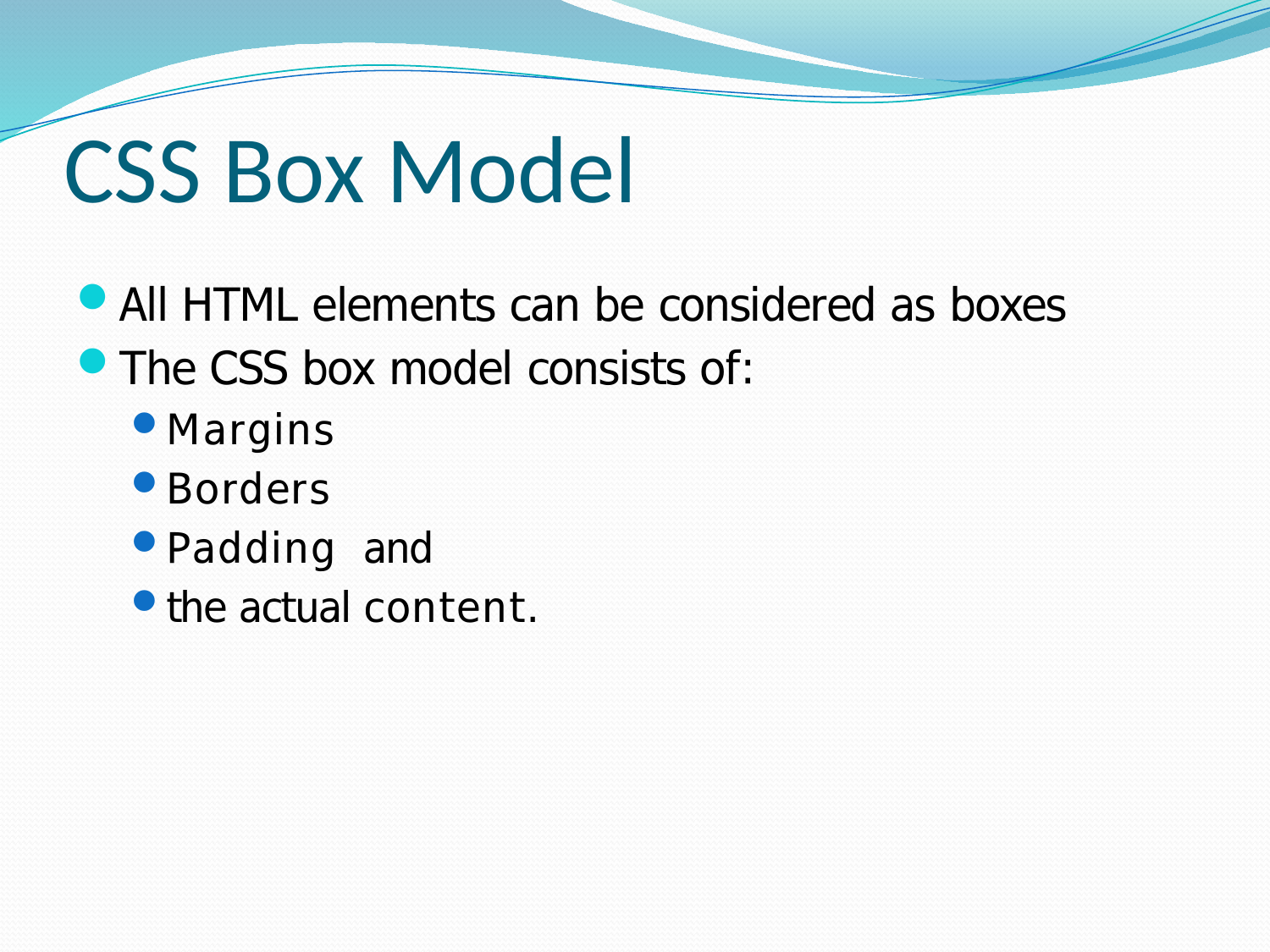

# CSS Box Model
All HTML elements can be considered as boxes
The CSS box model consists of:
Margins
Borders
Padding  and
the actual content.